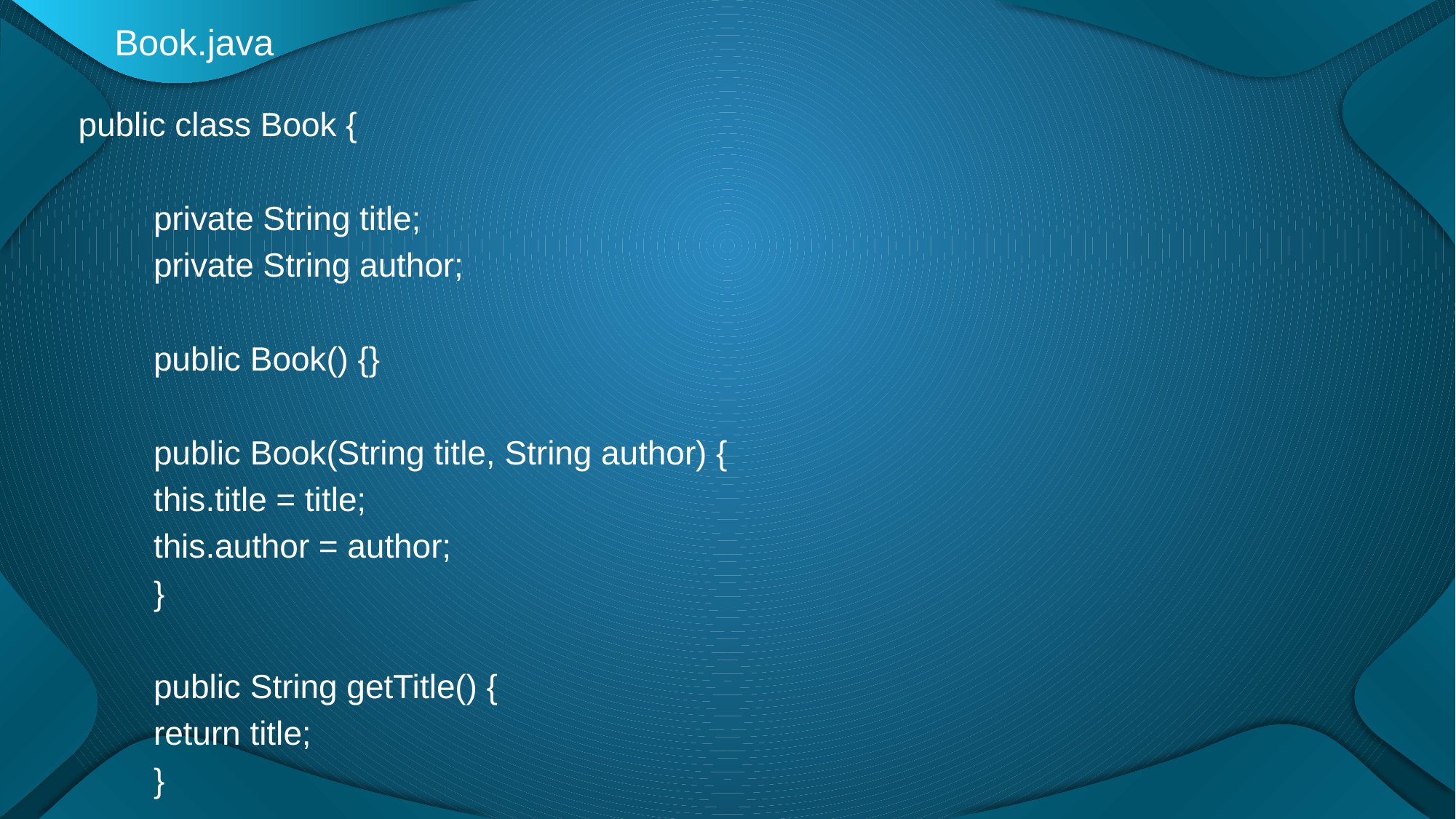

Book.java
public class Book {

	private String title;
	private String author;

	public Book() {}

	public Book(String title, String author) {
		this.title = title;
		this.author = author;
	}

	public String getTitle() {
		return title;
	}